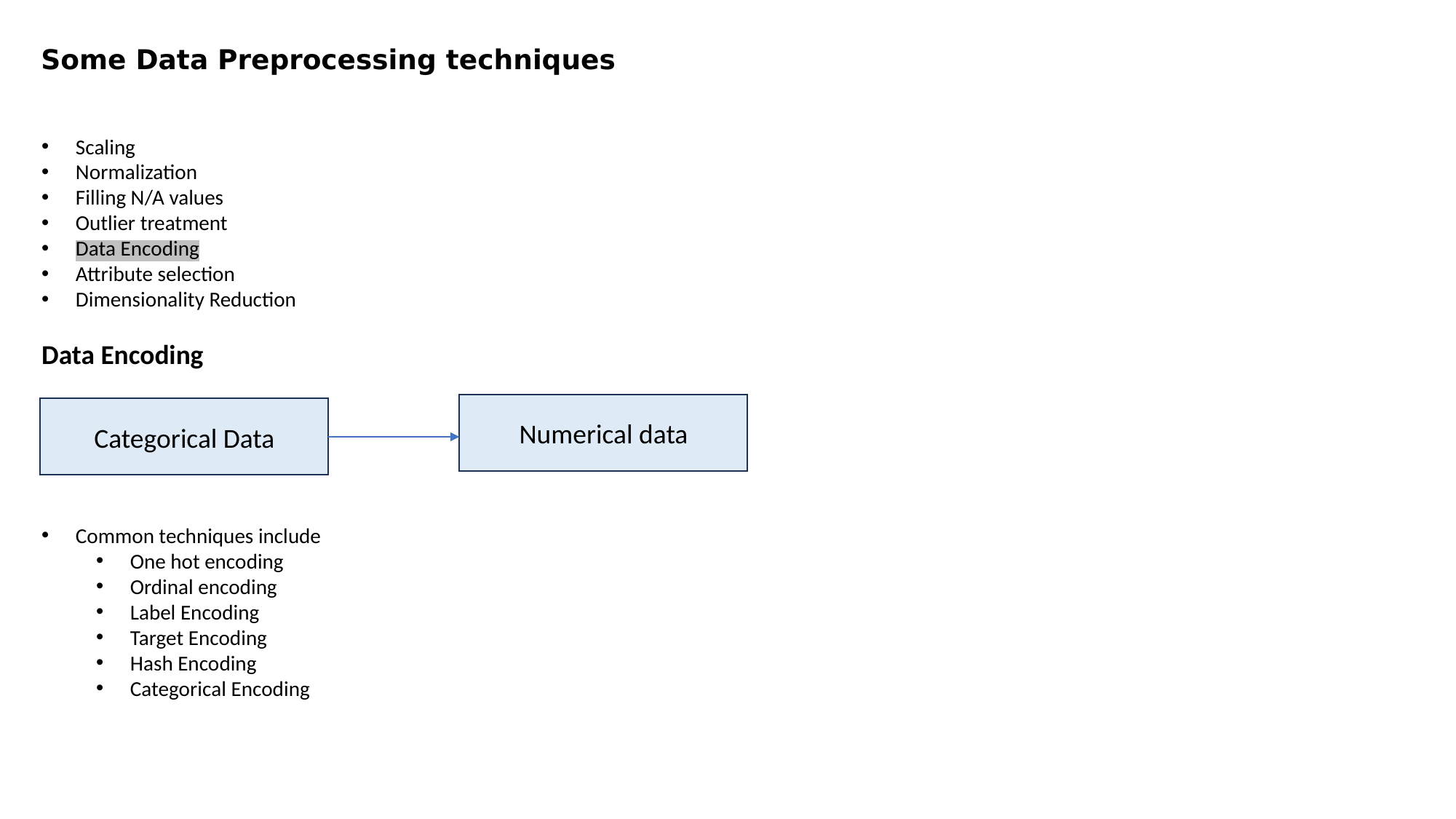

Some Data Preprocessing techniques
Scaling
Normalization
Filling N/A values
Outlier treatment
Data Encoding
Attribute selection
Dimensionality Reduction

Data Encoding

Common techniques include
One hot encoding
Ordinal encoding
Label Encoding
Target Encoding
Hash Encoding
Categorical Encoding

Numerical data
Categorical Data